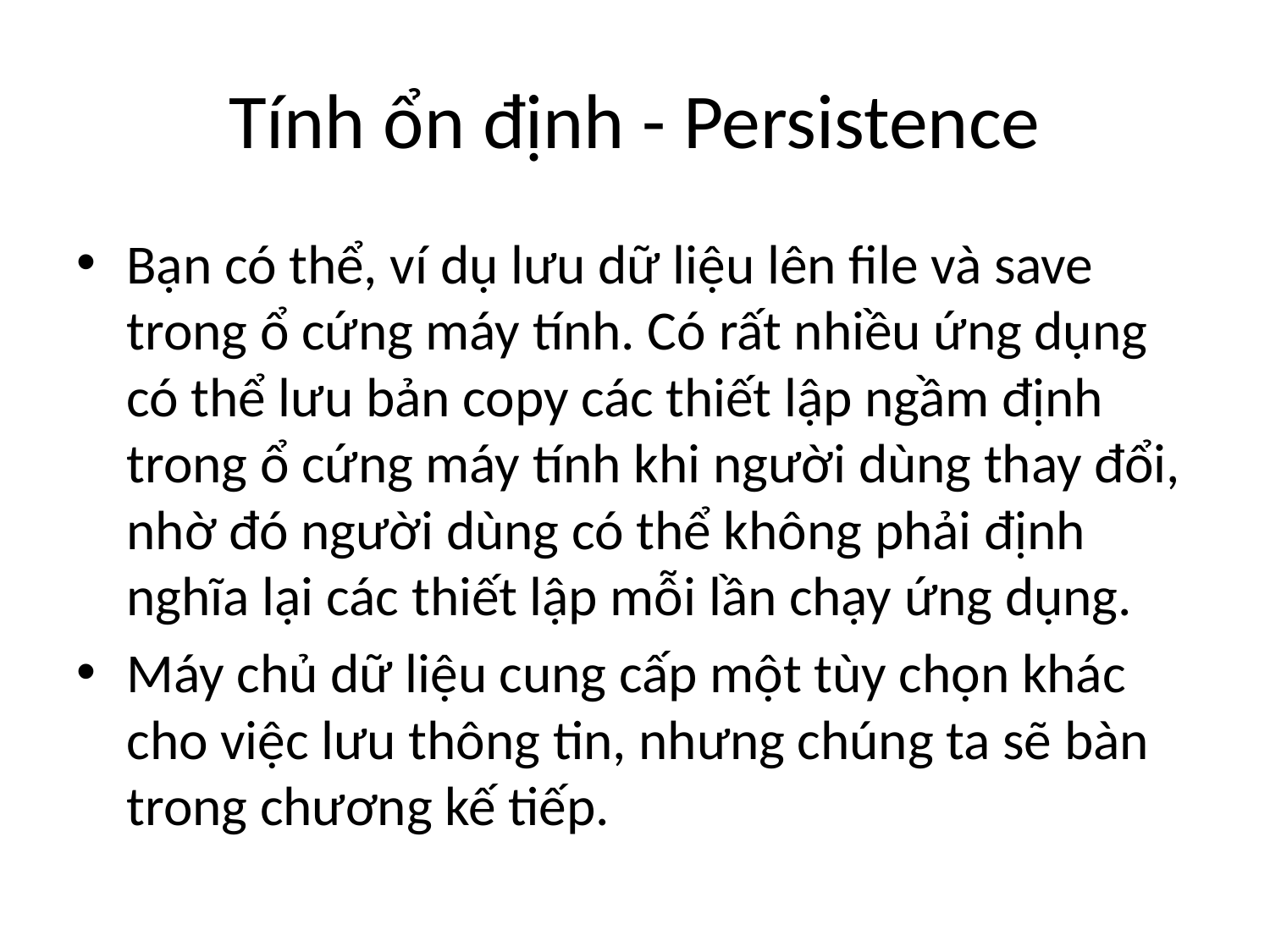

# Tính ổn định - Persistence
Bạn có thể, ví dụ lưu dữ liệu lên file và save trong ổ cứng máy tính. Có rất nhiều ứng dụng có thể lưu bản copy các thiết lập ngầm định trong ổ cứng máy tính khi người dùng thay đổi, nhờ đó người dùng có thể không phải định nghĩa lại các thiết lập mỗi lần chạy ứng dụng.
Máy chủ dữ liệu cung cấp một tùy chọn khác cho việc lưu thông tin, nhưng chúng ta sẽ bàn trong chương kế tiếp.